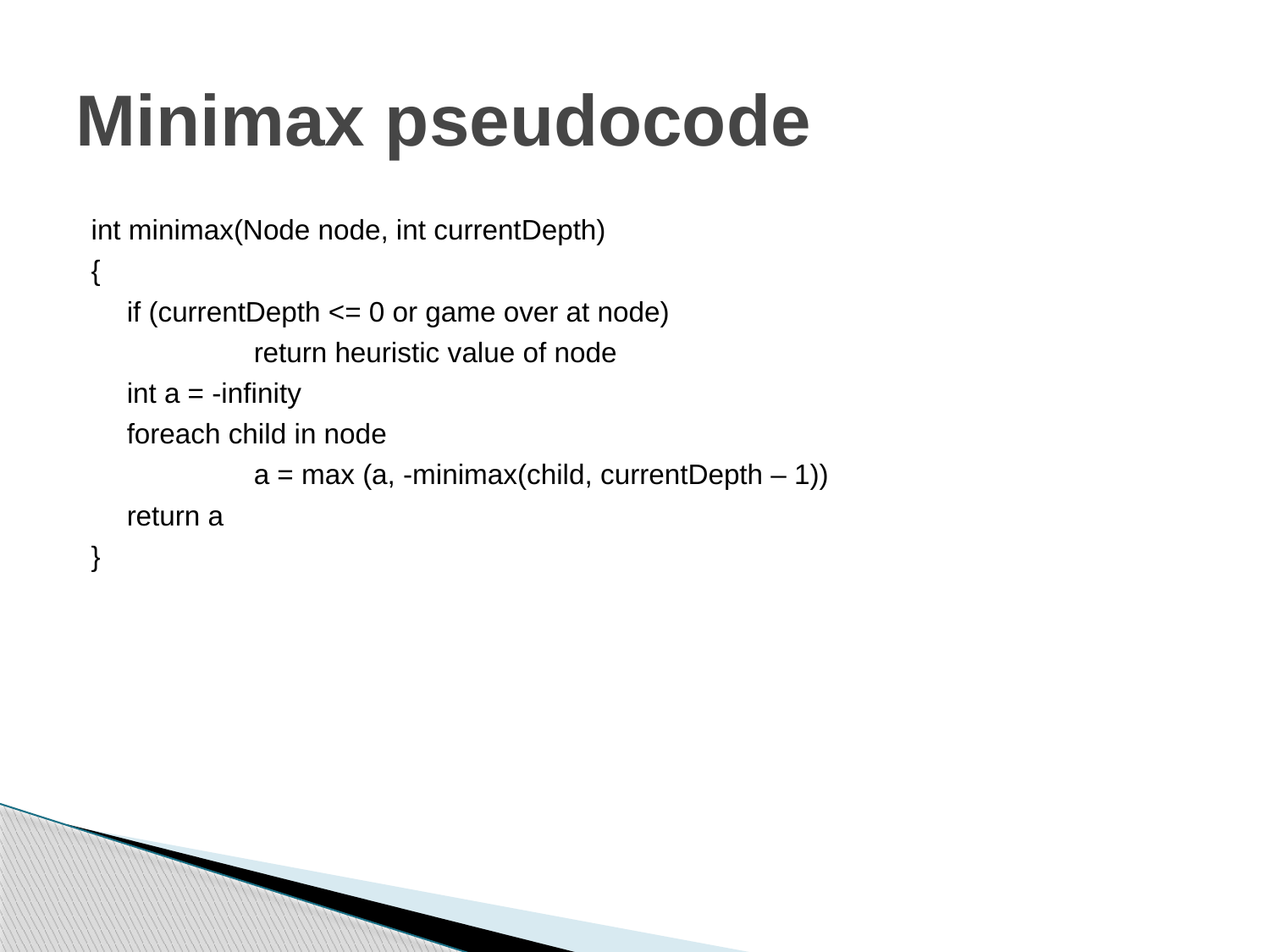

# Minimax pseudocode
int minimax(Node node, int currentDepth)
{
	if (currentDepth <= 0 or game over at node)
		return heuristic value of node
	int a = -infinity
	foreach child in node
		a = max (a, -minimax(child, currentDepth – 1))
	return a
}